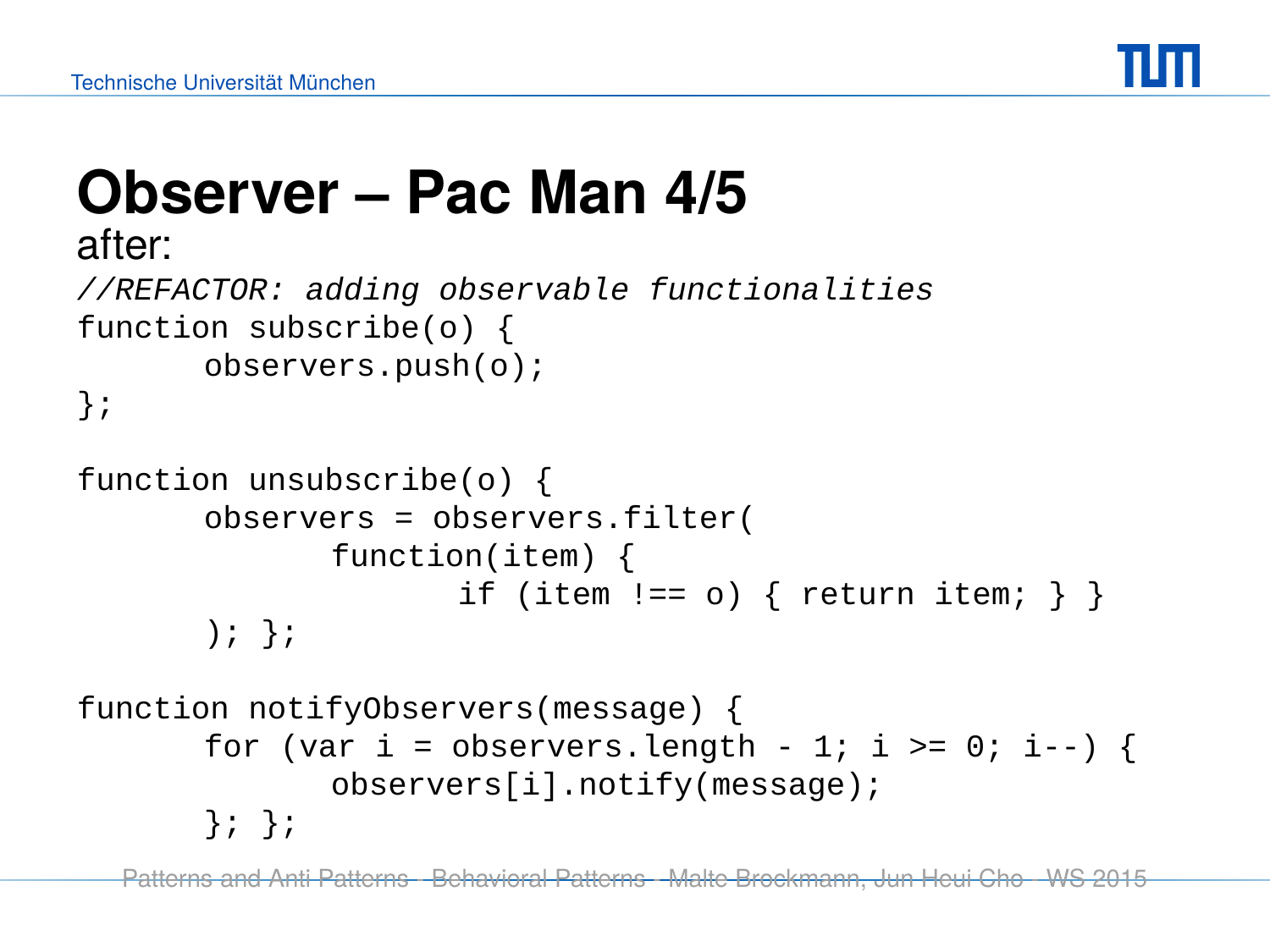

# Observer – Pac Man 4/5
after:
//REFACTOR: adding observable functionalities
function subscribe(o) {
	observers.push(o);
};

function unsubscribe(o) {
	observers = observers.filter(
		function(item) {
			if (item !== o) { return item; } }
	); };

function notifyObservers(message) {
	for (var i = observers.length - 1; i >= 0; i--) {
		observers[i].notify(message);
	}; };
Patterns and Anti Patterns - Behavioral Patterns - Malte Brockmann, Jun Heui Cho - WS 2015